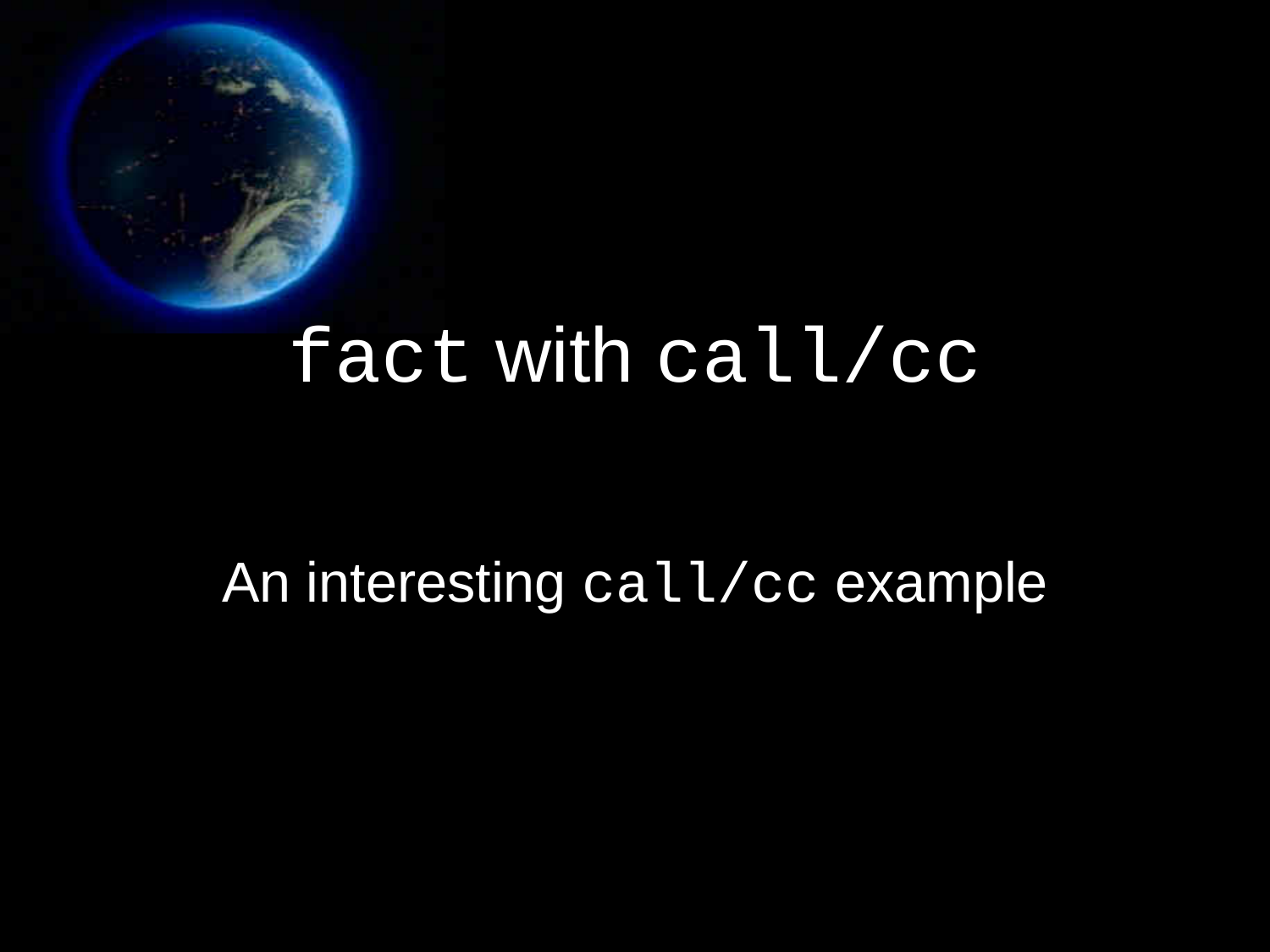

# fact with call/cc
An interesting call/cc example